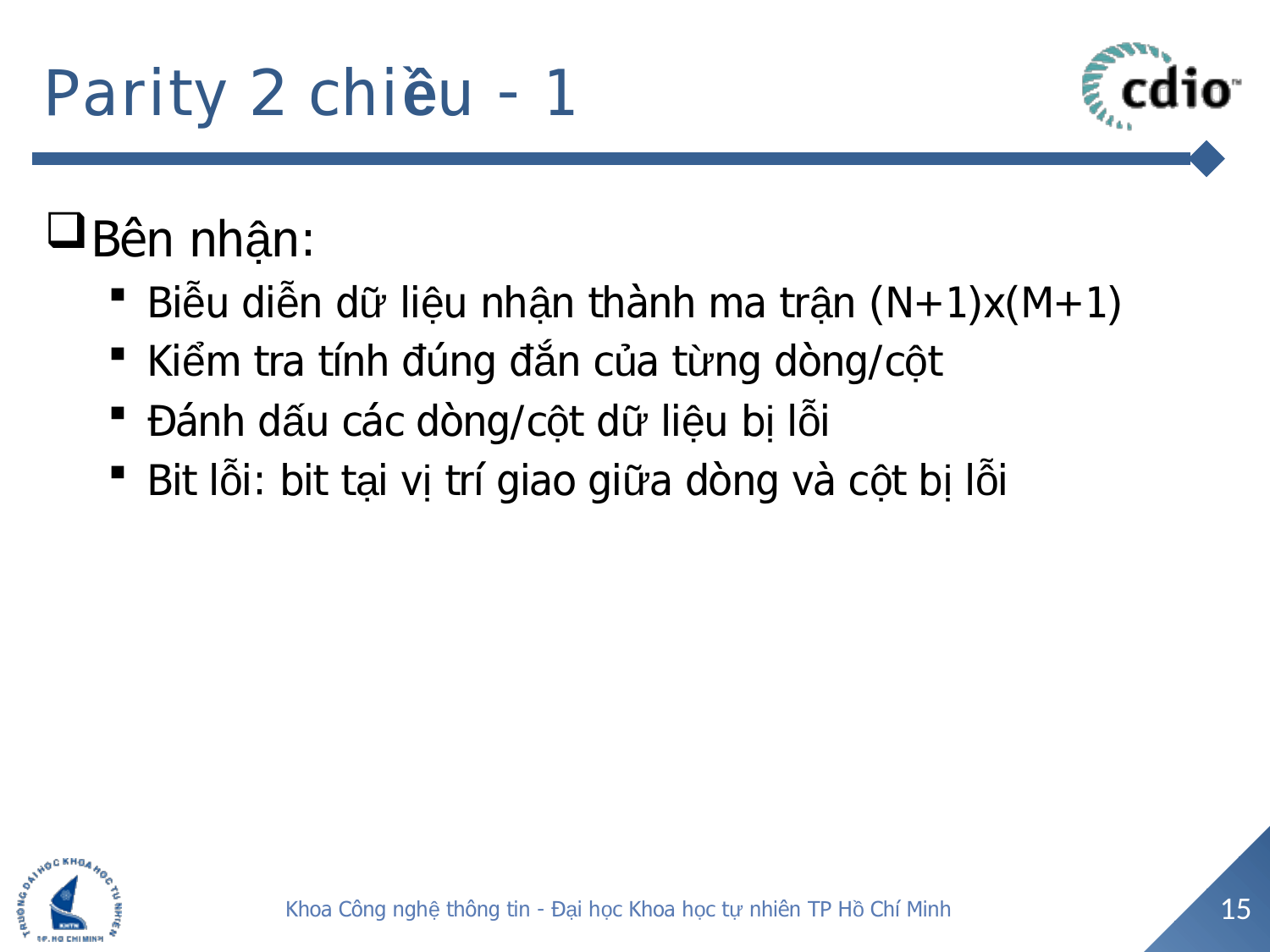

# Parity 2 chiều - 1
Bên nhận:
Biễu diễn dữ liệu nhận thành ma trận (N+1)x(M+1)
Kiểm tra tính đúng đắn của từng dòng/cột
Đánh dấu các dòng/cột dữ liệu bị lỗi
Bit lỗi: bit tại vị trí giao giữa dòng và cột bị lỗi
15
Khoa Công nghệ thông tin - Đại học Khoa học tự nhiên TP Hồ Chí Minh